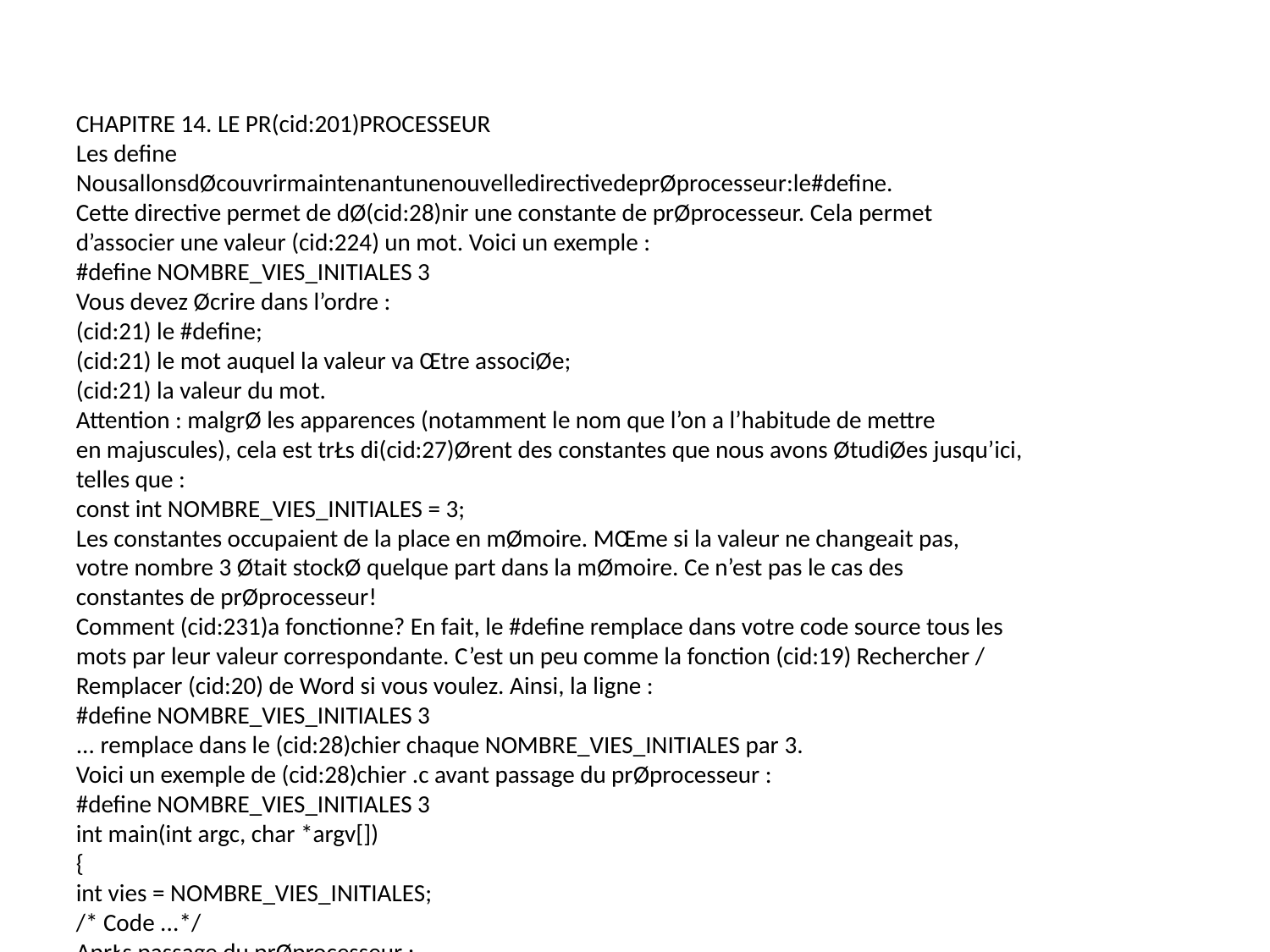

CHAPITRE 14. LE PR(cid:201)PROCESSEUR
Les define
NousallonsdØcouvrirmaintenantunenouvelledirectivedeprØprocesseur:le#define.
Cette directive permet de dØ(cid:28)nir une constante de prØprocesseur. Cela permet
d’associer une valeur (cid:224) un mot. Voici un exemple :
#define NOMBRE_VIES_INITIALES 3
Vous devez Øcrire dans l’ordre :
(cid:21) le #define;
(cid:21) le mot auquel la valeur va Œtre associØe;
(cid:21) la valeur du mot.
Attention : malgrØ les apparences (notamment le nom que l’on a l’habitude de mettre
en majuscules), cela est trŁs di(cid:27)Ørent des constantes que nous avons ØtudiØes jusqu’ici,
telles que :
const int NOMBRE_VIES_INITIALES = 3;
Les constantes occupaient de la place en mØmoire. MŒme si la valeur ne changeait pas,
votre nombre 3 Øtait stockØ quelque part dans la mØmoire. Ce n’est pas le cas des
constantes de prØprocesseur!
Comment (cid:231)a fonctionne? En fait, le #define remplace dans votre code source tous les
mots par leur valeur correspondante. C’est un peu comme la fonction (cid:19) Rechercher /
Remplacer (cid:20) de Word si vous voulez. Ainsi, la ligne :
#define NOMBRE_VIES_INITIALES 3
... remplace dans le (cid:28)chier chaque NOMBRE_VIES_INITIALES par 3.
Voici un exemple de (cid:28)chier .c avant passage du prØprocesseur :
#define NOMBRE_VIES_INITIALES 3
int main(int argc, char *argv[])
{
int vies = NOMBRE_VIES_INITIALES;
/* Code ...*/
AprŁs passage du prØprocesseur :
int main(int argc, char *argv[])
{
int vies = 3;
/* Code ...*/
190